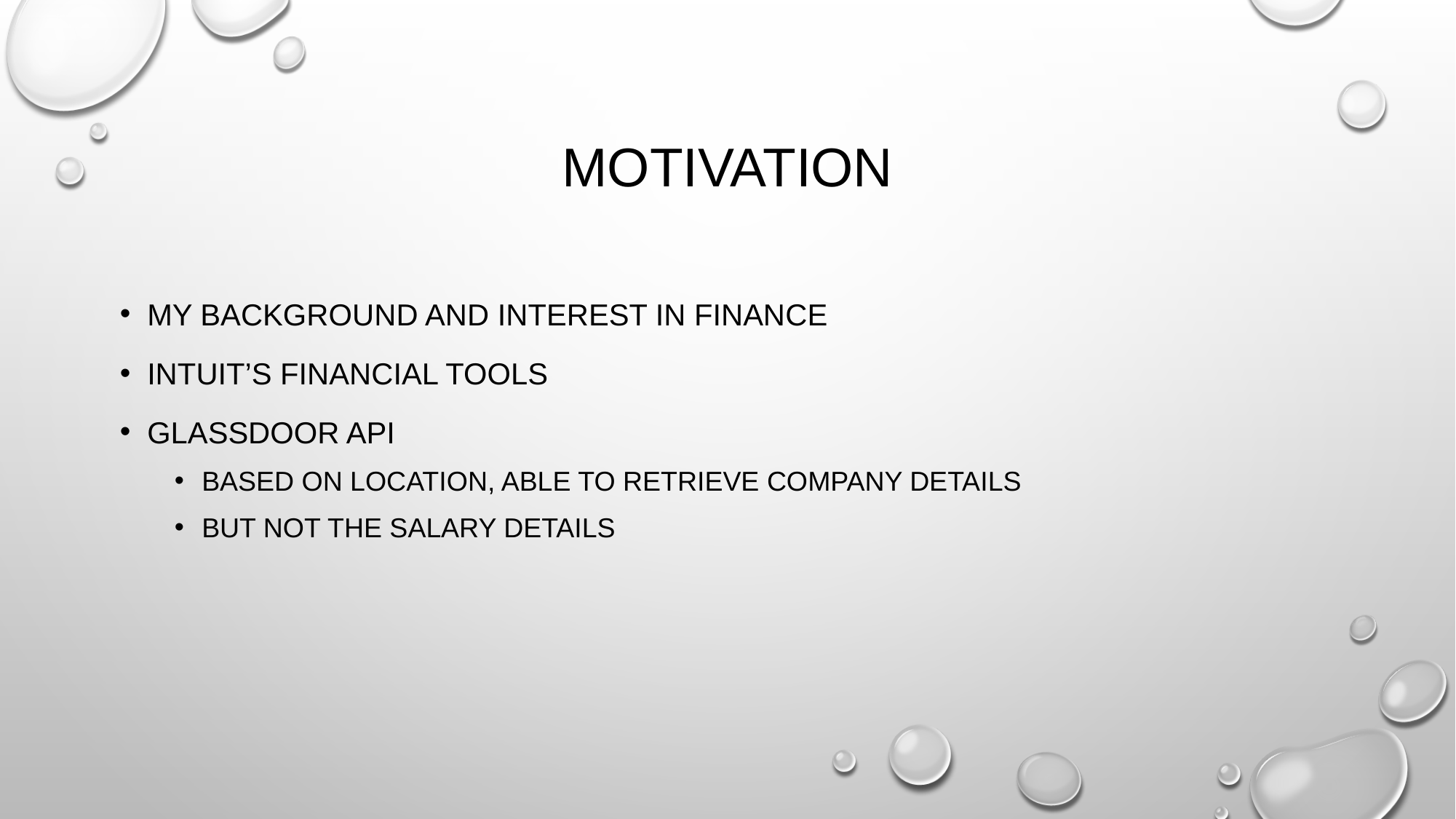

# Motivation
My background and interest in finance
Intuit’s financial tools
Glassdoor api
Based on location, able to retrieve company details
but not the salary details